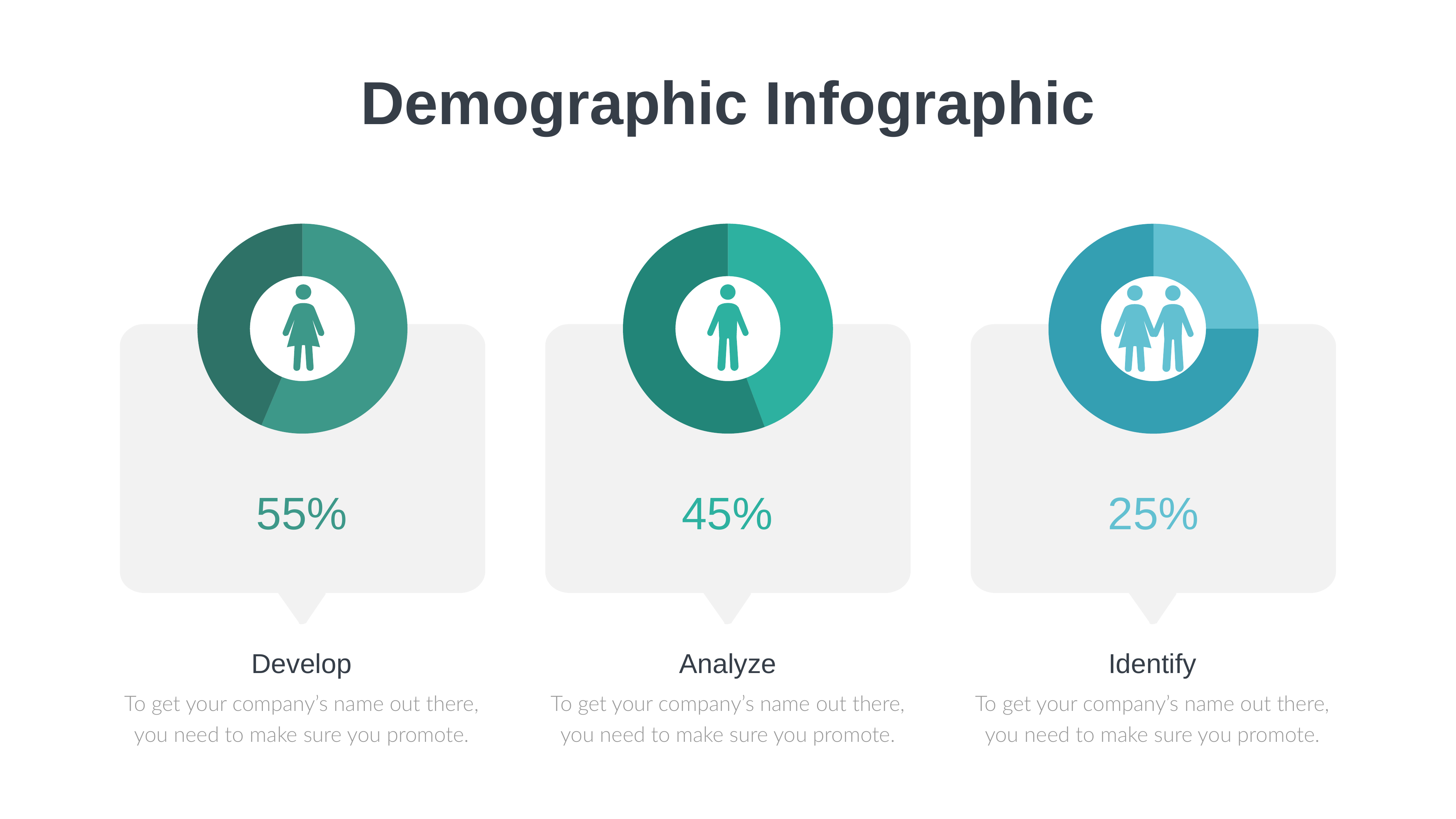

Demographic Infographic

### Chart

| Category | Sales |
|---|---|
| 1st Qtr | 5.3 |
| 2nd Qtr | 4.1 |

### Chart

| Category | Sales |
|---|---|
| 1st Qtr | 3.5 |
| 2nd Qtr | 4.4 |

### Chart

| Category | Sales |
|---|---|
| 1st Qtr | 2.9 |
| 2nd Qtr | 8.7 |

55%
45%
25%
Develop
To get your company’s name out there, you need to make sure you promote.
Analyze
To get your company’s name out there, you need to make sure you promote.
Identify
To get your company’s name out there, you need to make sure you promote.